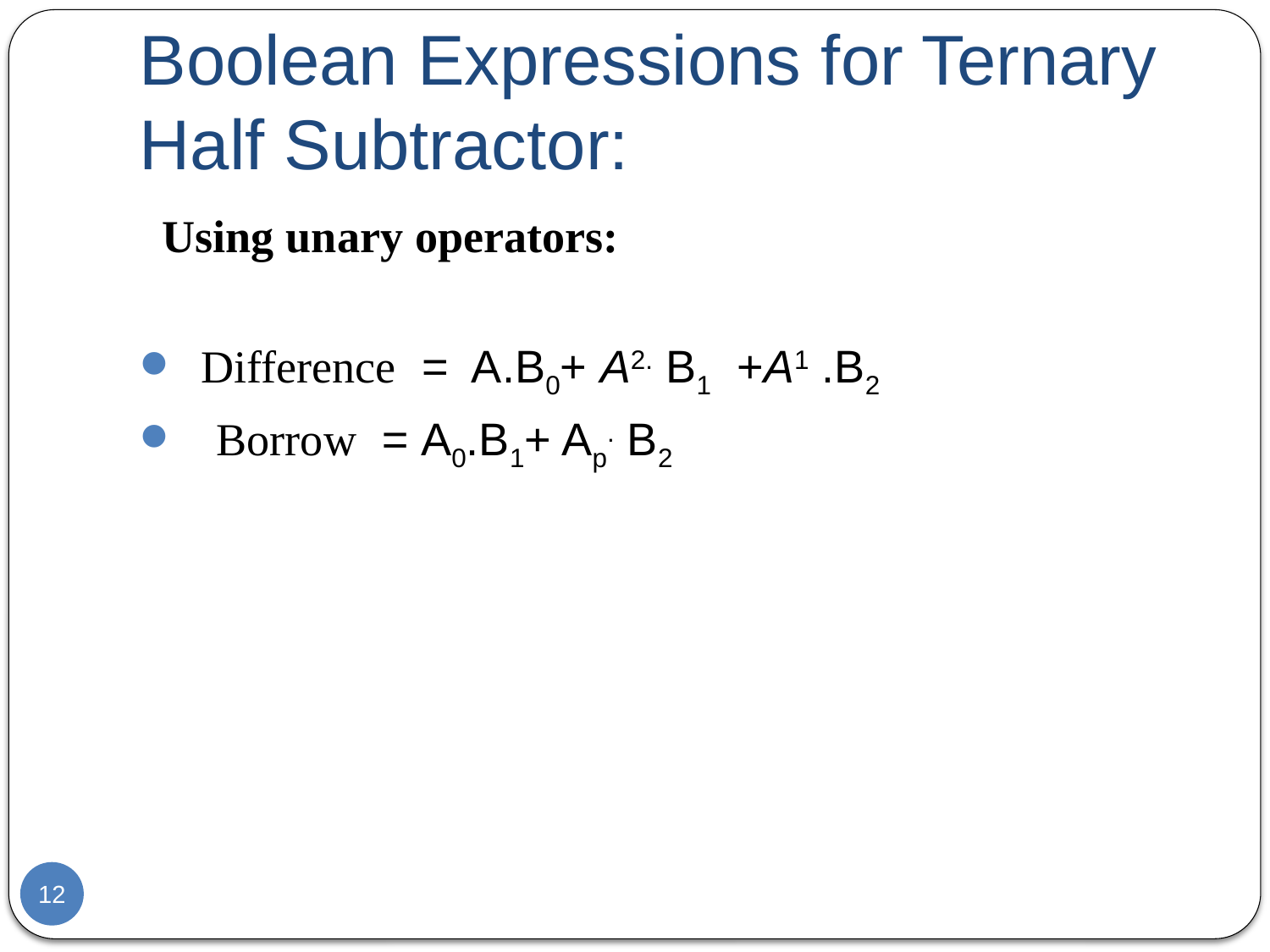

# Boolean Expressions for Ternary Half Subtractor:
  Using unary operators:

  Difference  =  A.B0+ A2. B1  +A1 .B2
   Borrow  = A0.B1+ Ap. B2
12